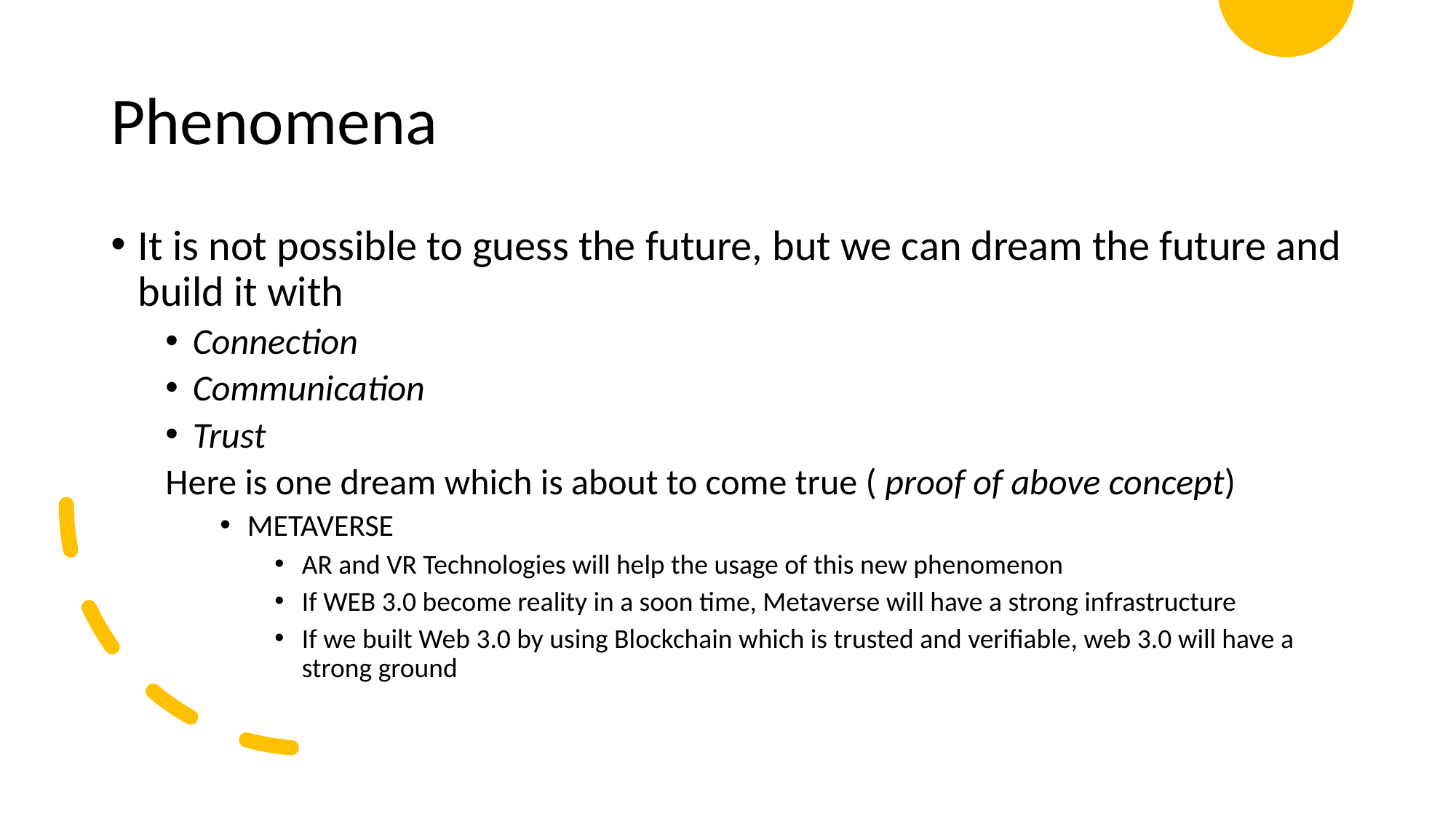

# Phenomena
It is not possible to guess the future, but we can dream the future and build it with
Connection
Communication
Trust
Here is one dream which is about to come true ( proof of above concept)
METAVERSE
AR and VR Technologies will help the usage of this new phenomenon
If WEB 3.0 become reality in a soon time, Metaverse will have a strong infrastructure
If we built Web 3.0 by using Blockchain which is trusted and verifiable, web 3.0 will have a strong ground